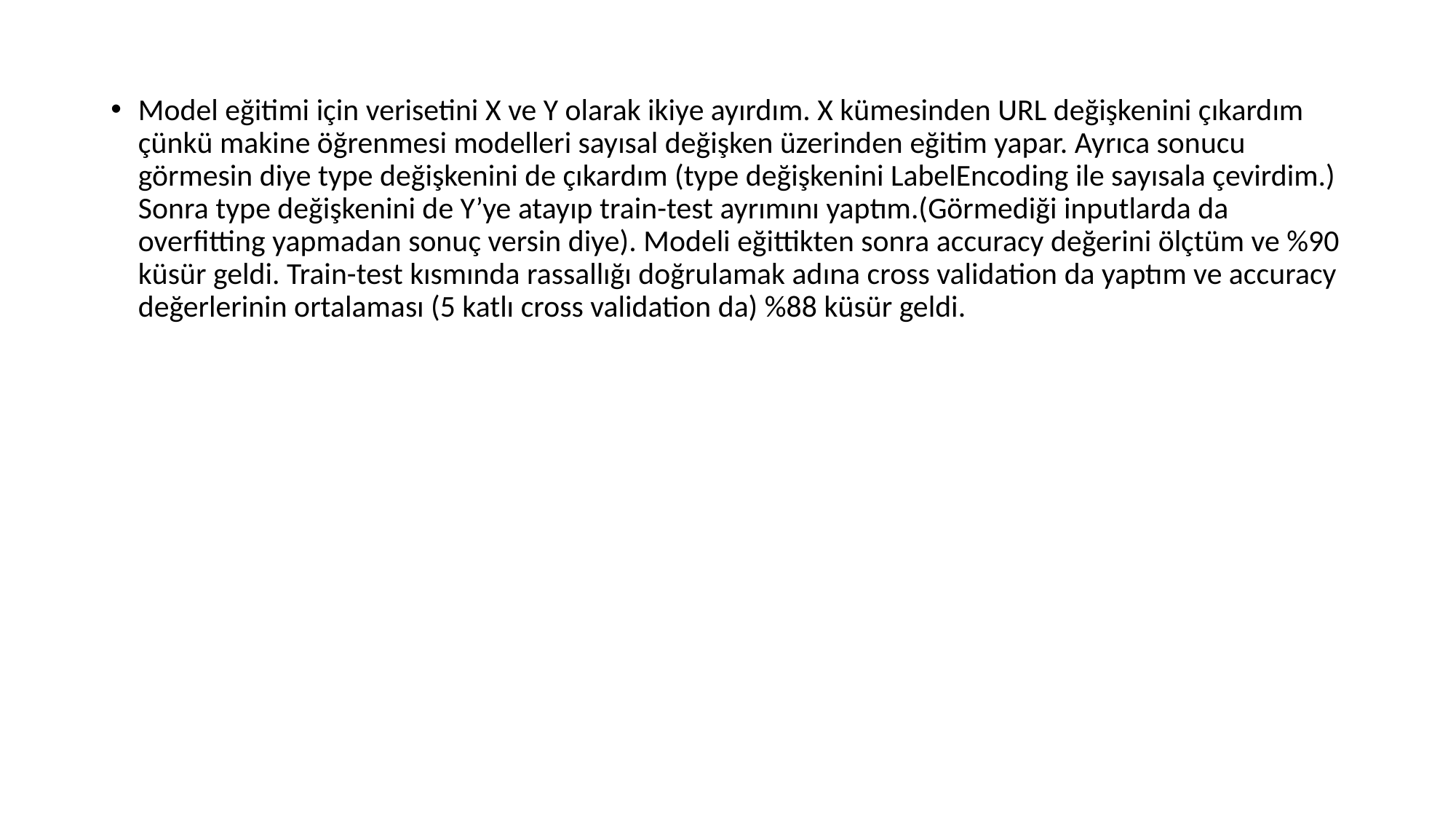

Model eğitimi için verisetini X ve Y olarak ikiye ayırdım. X kümesinden URL değişkenini çıkardım çünkü makine öğrenmesi modelleri sayısal değişken üzerinden eğitim yapar. Ayrıca sonucu görmesin diye type değişkenini de çıkardım (type değişkenini LabelEncoding ile sayısala çevirdim.) Sonra type değişkenini de Y’ye atayıp train-test ayrımını yaptım.(Görmediği inputlarda da overfitting yapmadan sonuç versin diye). Modeli eğittikten sonra accuracy değerini ölçtüm ve %90 küsür geldi. Train-test kısmında rassallığı doğrulamak adına cross validation da yaptım ve accuracy değerlerinin ortalaması (5 katlı cross validation da) %88 küsür geldi.